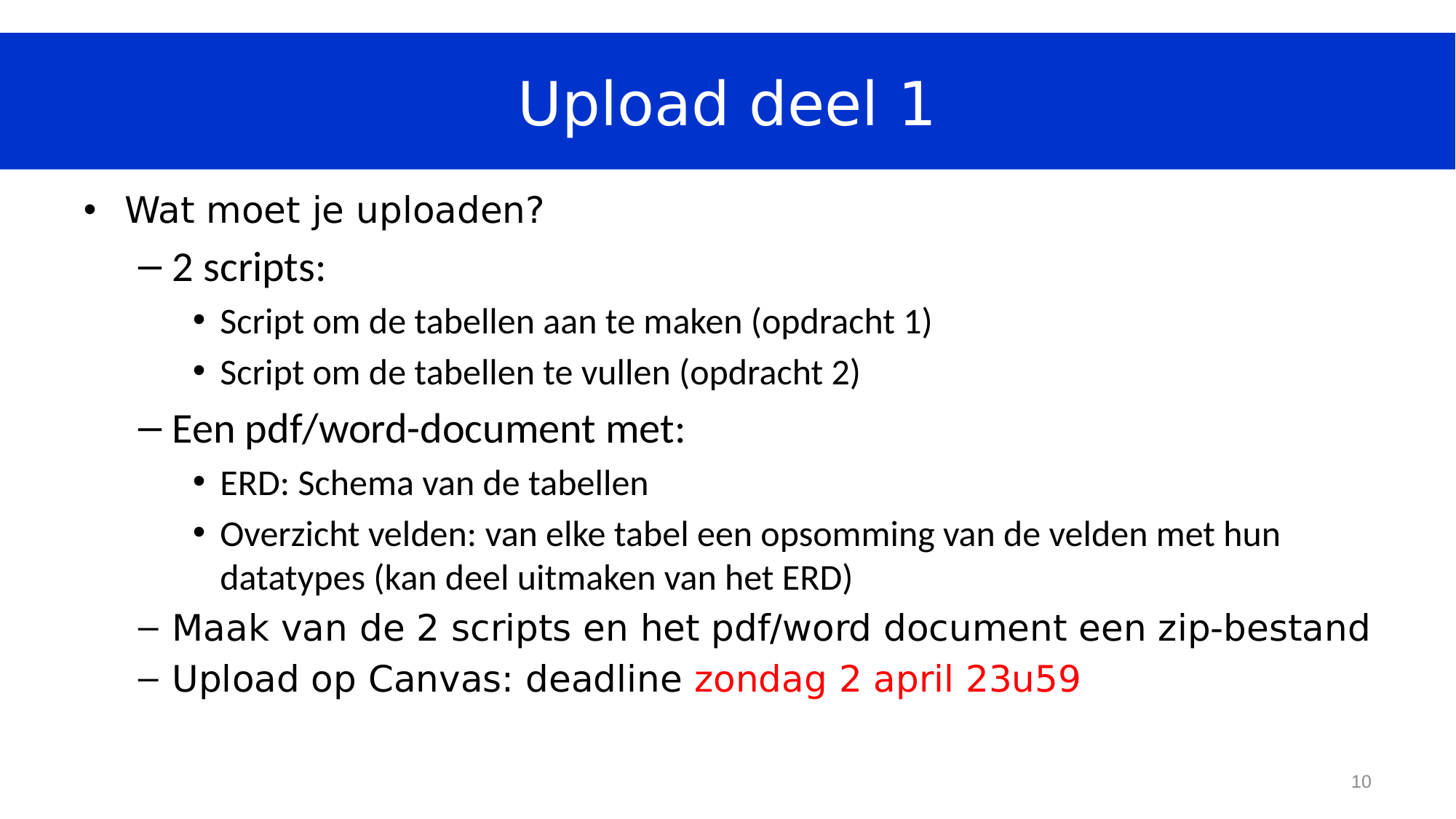

# Upload deel 1
Wat moet je uploaden?
2 scripts:
Script om de tabellen aan te maken (opdracht 1)
Script om de tabellen te vullen (opdracht 2)
Een pdf/word-document met:
ERD: Schema van de tabellen
Overzicht velden: van elke tabel een opsomming van de velden met hun datatypes (kan deel uitmaken van het ERD)
Maak van de 2 scripts en het pdf/word document een zip-bestand
Upload op Canvas: deadline zondag 2 april 23u59

10